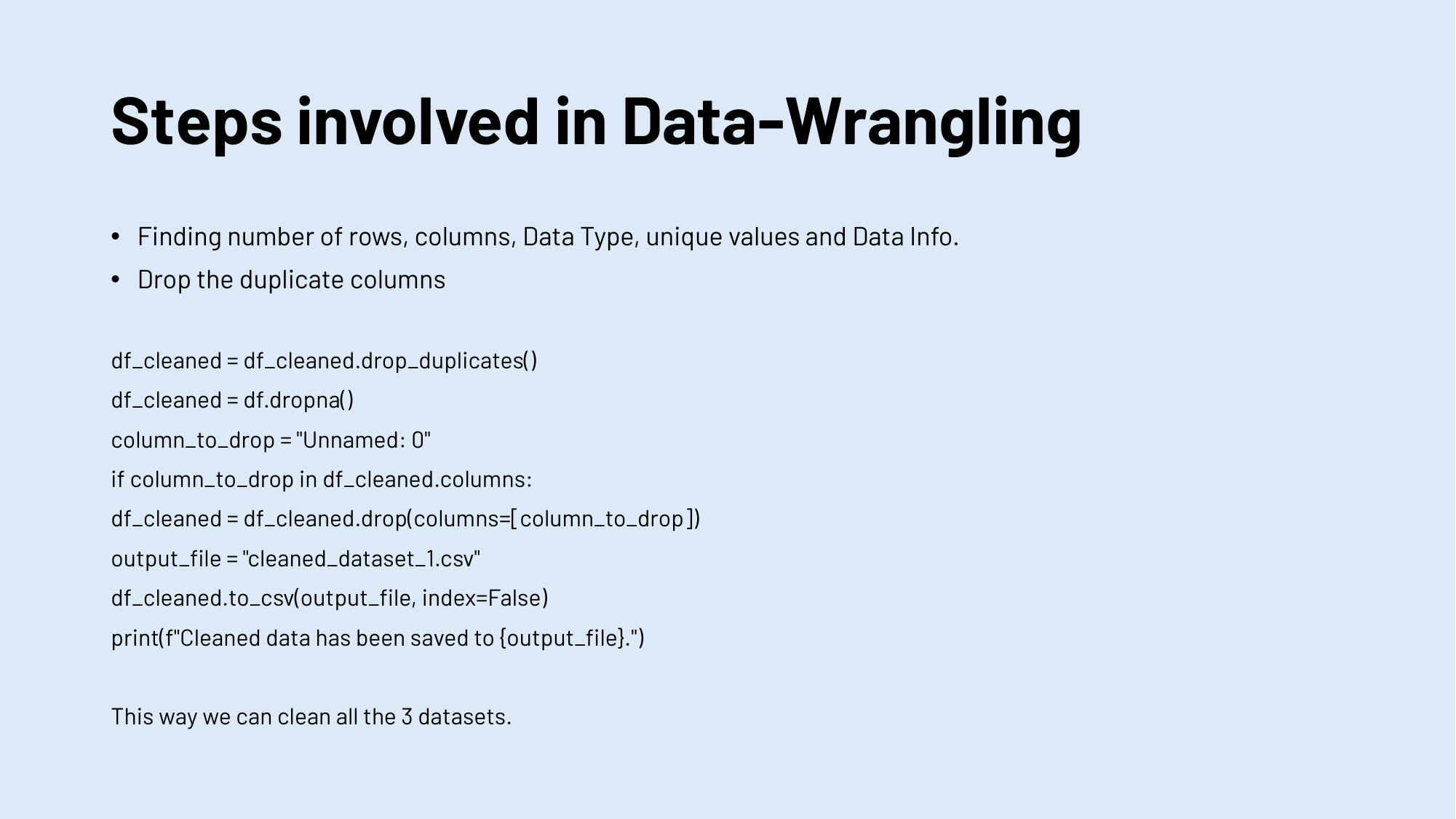

# Steps involved in Data-Wrangling
Finding number of rows, columns, Data Type, unique values and Data Info.
Drop the duplicate columns

df_cleaned = df_cleaned.drop_duplicates()
df_cleaned = df.dropna()
column_to_drop = "Unnamed: 0"
if column_to_drop in df_cleaned.columns:
df_cleaned = df_cleaned.drop(columns=[column_to_drop])
output_file = "cleaned_dataset_1.csv"
df_cleaned.to_csv(output_file, index=False)
print(f"Cleaned data has been saved to {output_file}.")

This way we can clean all the 3 datasets.